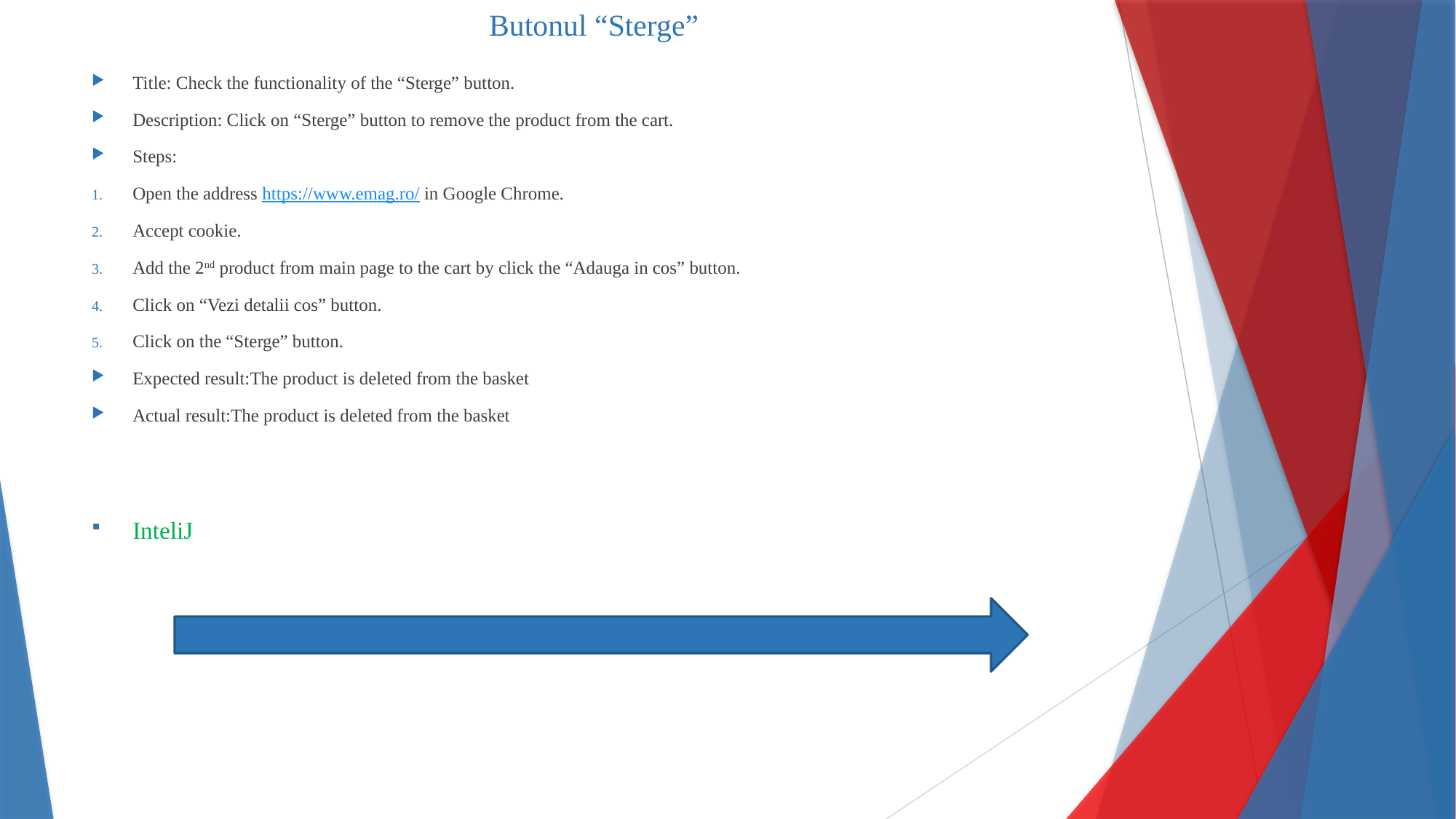

# Butonul “Sterge”
Title: Check the functionality of the “Sterge” button.
Description: Click on “Sterge” button to remove the product from the cart.
Steps:
Open the address https://www.emag.ro/ in Google Chrome.
Accept cookie.
Add the 2nd product from main page to the cart by click the “Adauga in cos” button.
Click on “Vezi detalii cos” button.
Click on the “Sterge” button.
Expected result:The product is deleted from the basket
Actual result:The product is deleted from the basket

InteliJ